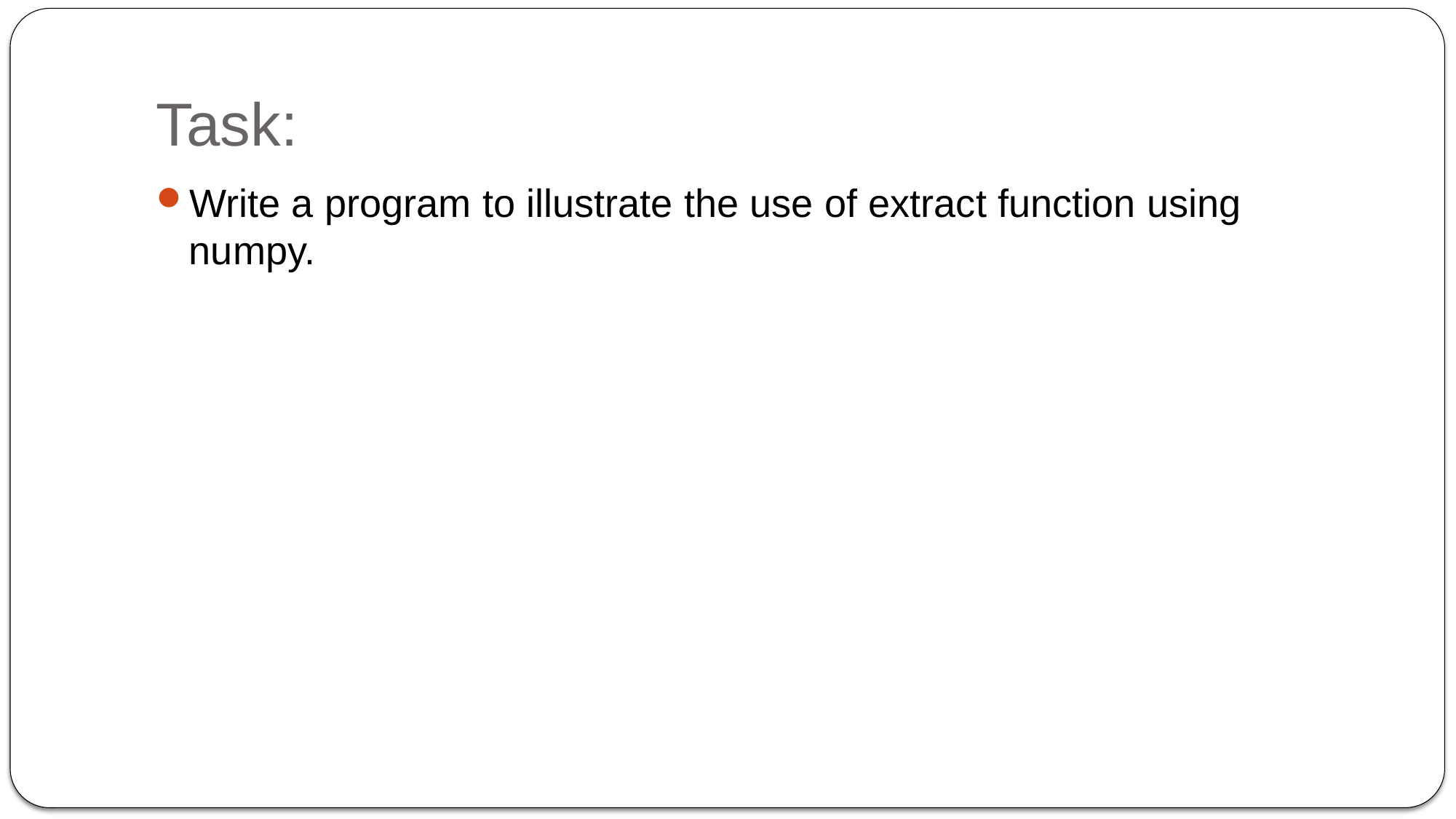

# Task:
Write a program to illustrate the use of extract function using numpy.